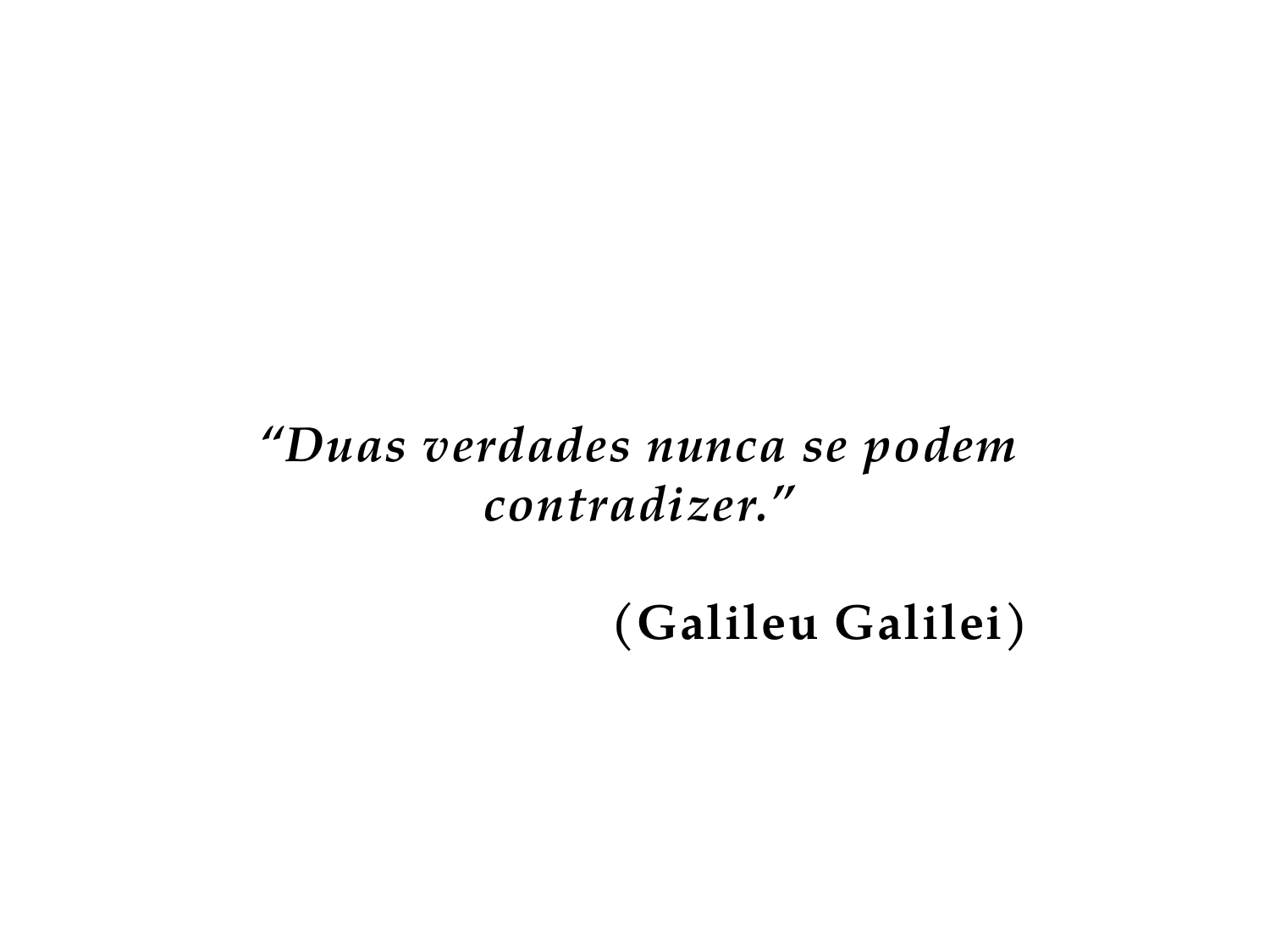

“Duas verdades nunca se podem contradizer.”

(Galileu Galilei)